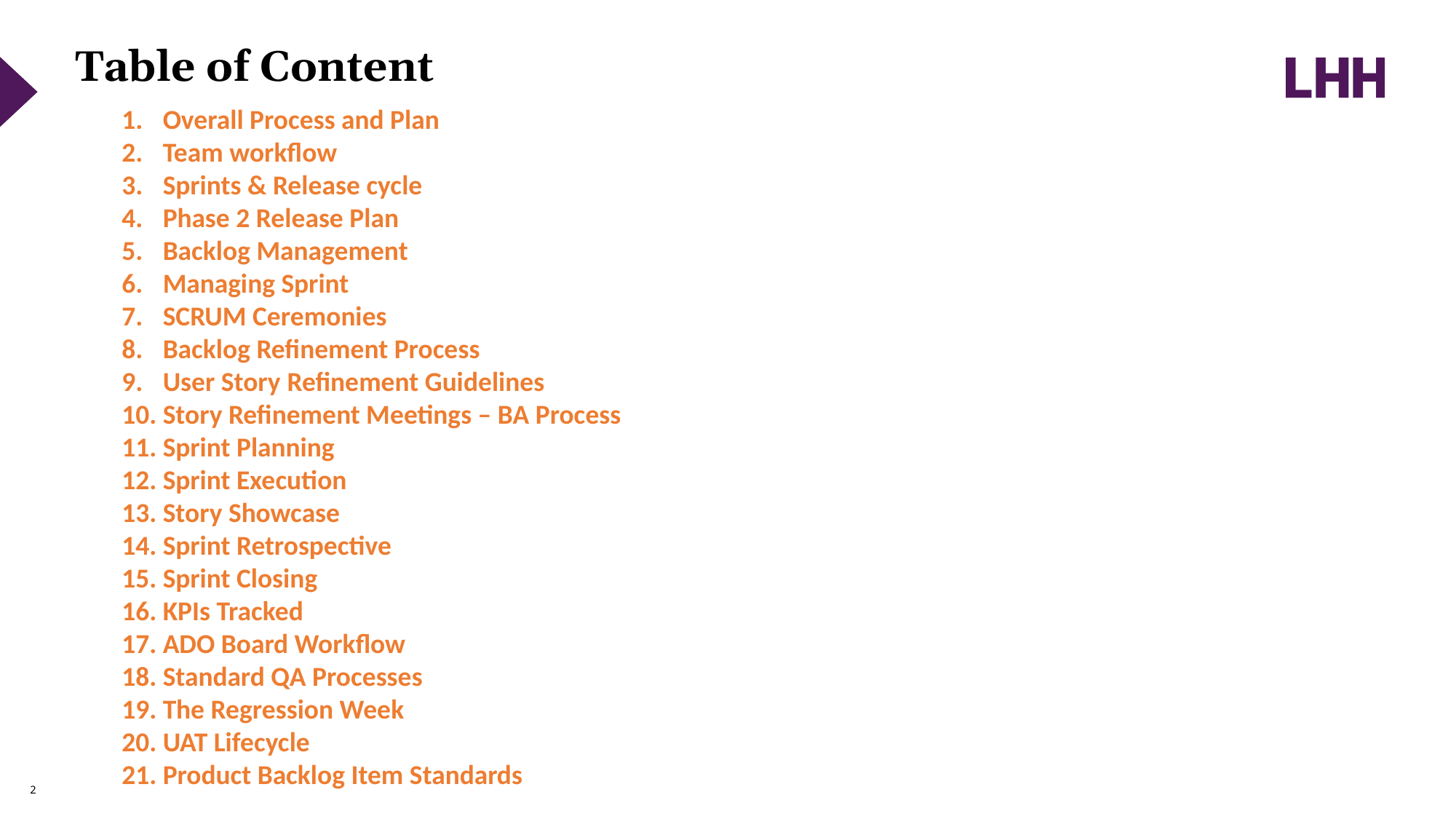

# Table of Content
Overall Process and Plan
Team workflow
Sprints & Release cycle
Phase 2 Release Plan
Backlog Management
Managing Sprint
SCRUM Ceremonies
Backlog Refinement Process
User Story Refinement Guidelines
Story Refinement Meetings – BA Process
Sprint Planning
Sprint Execution
Story Showcase
Sprint Retrospective
Sprint Closing
KPIs Tracked
ADO Board Workflow
Standard QA Processes
The Regression Week
UAT Lifecycle
Product Backlog Item Standards